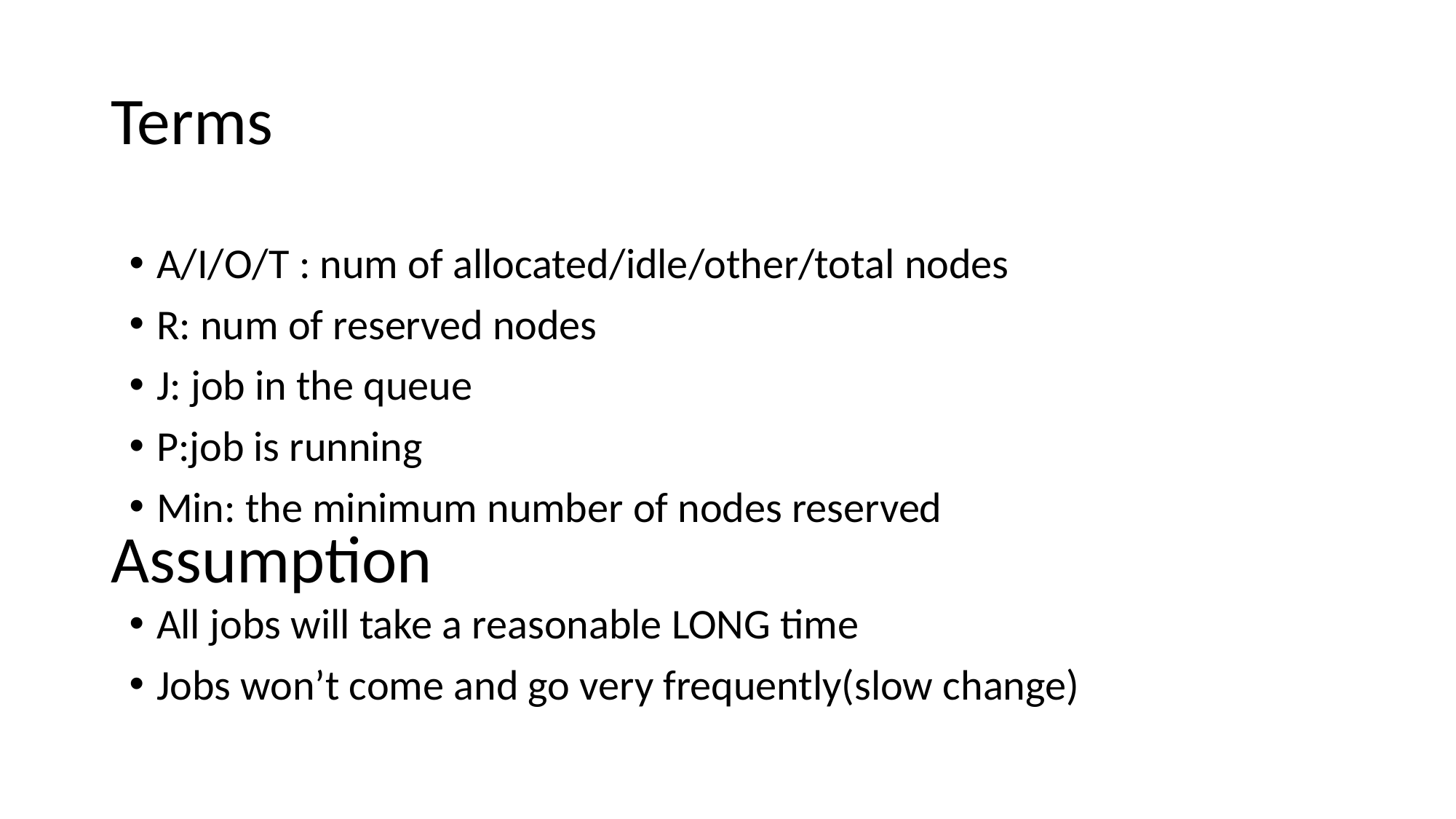

# Terms
A/I/O/T : num of allocated/idle/other/total nodes
R: num of reserved nodes
J: job in the queue
P:job is running
Min: the minimum number of nodes reserved
Assumption
All jobs will take a reasonable LONG time
Jobs won’t come and go very frequently(slow change)